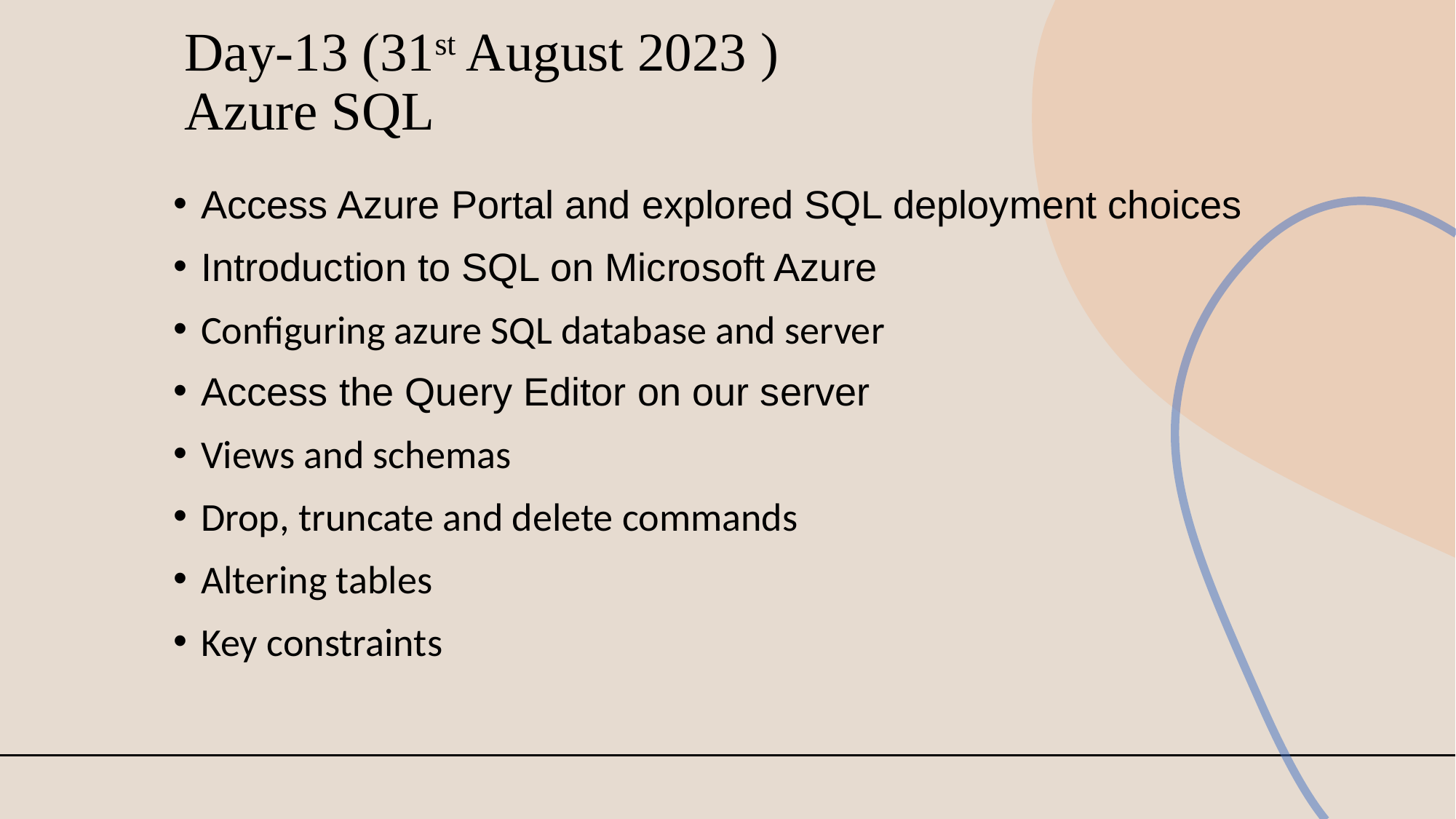

# Day-13 (31st August 2023 ) Azure SQL
Access Azure Portal and explored SQL deployment choices
Introduction to SQL on Microsoft Azure
Configuring azure SQL database and server
Access the Query Editor on our server
Views and schemas
Drop, truncate and delete commands
Altering tables
Key constraints